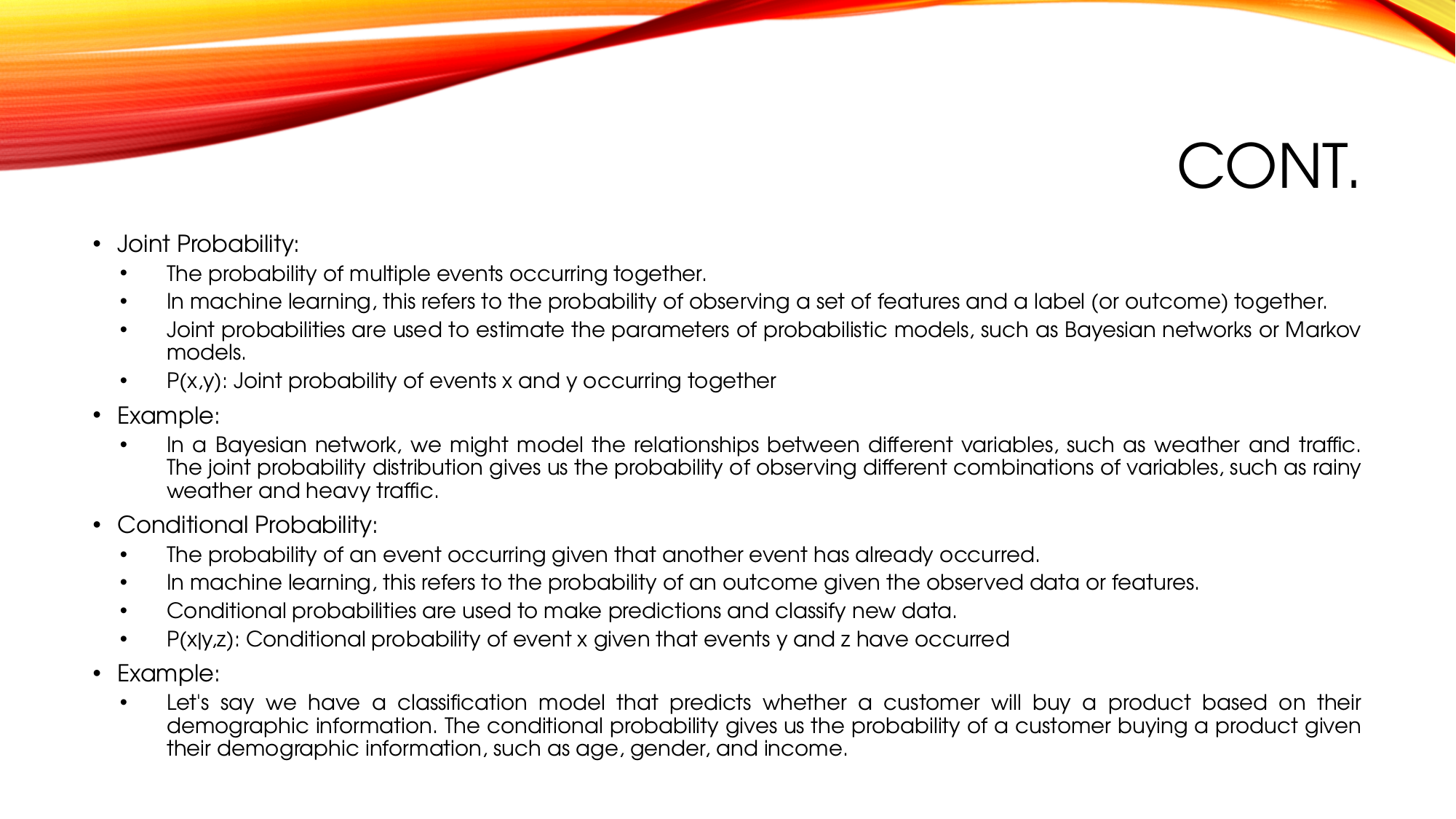

# Cont.
Joint Probability:
The probability of multiple events occurring together.
In machine learning, this refers to the probability of observing a set of features and a label (or outcome) together.
Joint probabilities are used to estimate the parameters of probabilistic models, such as Bayesian networks or Markov models.
P(x,y): Joint probability of events x and y occurring together
Example:
In a Bayesian network, we might model the relationships between different variables, such as weather and traffic. The joint probability distribution gives us the probability of observing different combinations of variables, such as rainy weather and heavy traffic.
Conditional Probability:
The probability of an event occurring given that another event has already occurred.
In machine learning, this refers to the probability of an outcome given the observed data or features.
Conditional probabilities are used to make predictions and classify new data.
P(x|y,z): Conditional probability of event x given that events y and z have occurred
Example:
Let's say we have a classification model that predicts whether a customer will buy a product based on their demographic information. The conditional probability gives us the probability of a customer buying a product given their demographic information, such as age, gender, and income.